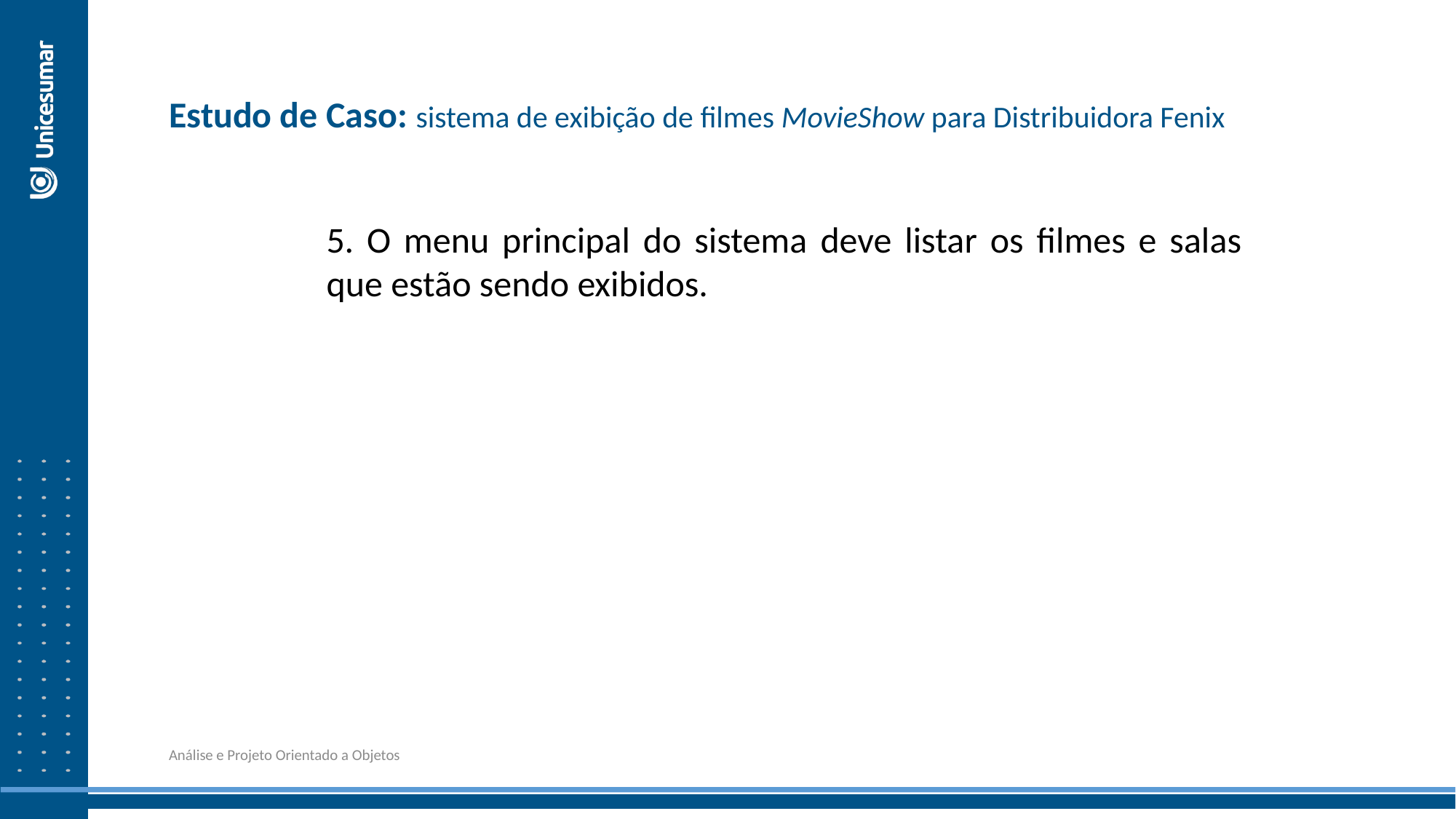

Estudo de Caso: sistema de exibição de filmes MovieShow para Distribuidora Fenix
5. O menu principal do sistema deve listar os filmes e salas que estão sendo exibidos.

Análise e Projeto Orientado a Objetos